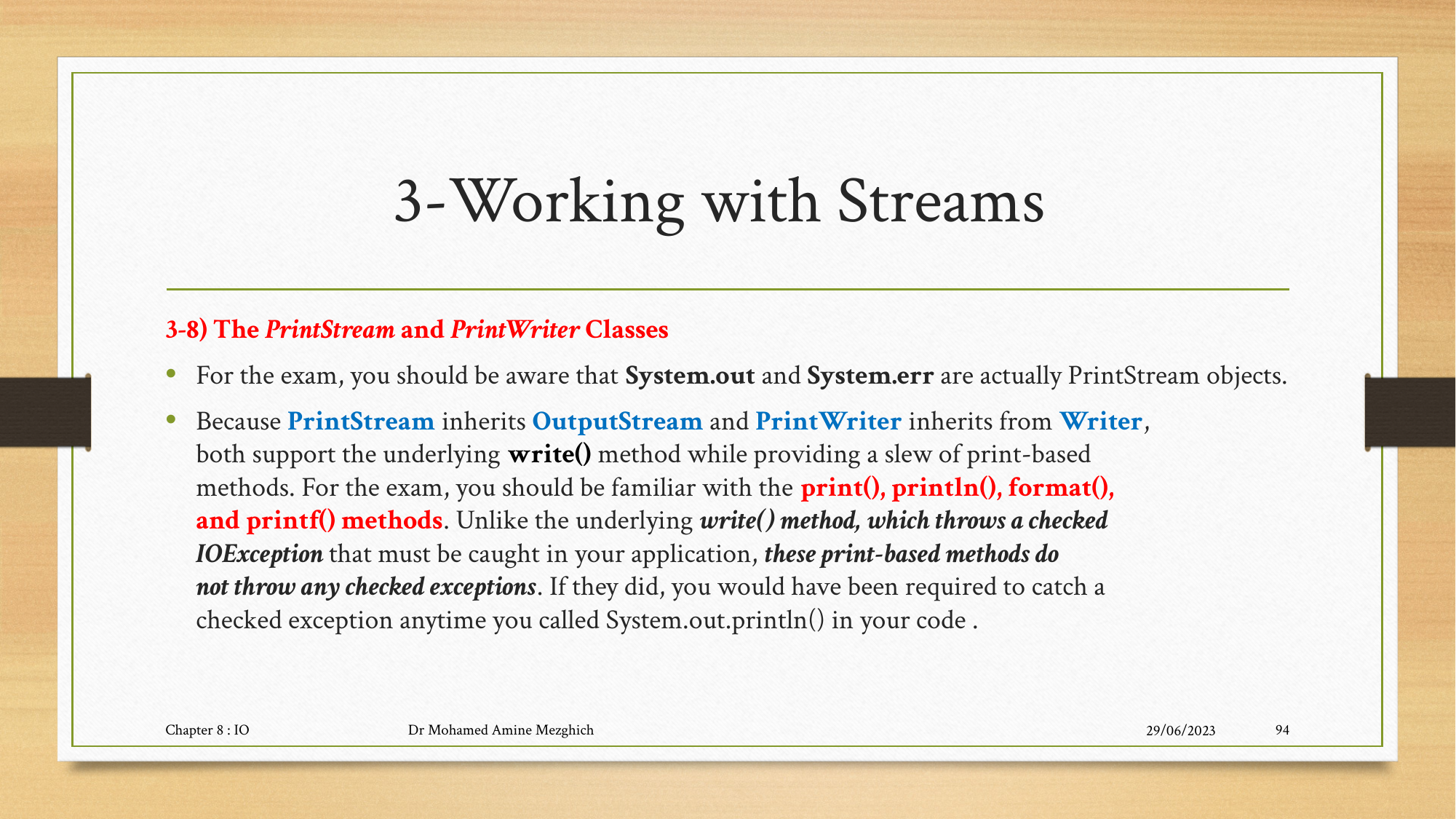

# 3-Working with Streams
3-8) The PrintStream and PrintWriter Classes
For the exam, you should be aware that System.out and System.err are actually PrintStream objects.
Because PrintStream inherits OutputStream and PrintWriter inherits from Writer,
both support the underlying write() method while providing a slew of print-based
methods. For the exam, you should be familiar with the print(), println(), format(),
and printf() methods. Unlike the underlying write() method, which throws a checked
IOException that must be caught in your application, these print-based methods do
not throw any checked exceptions. If they did, you would have been required to catch a
checked exception anytime you called System.out.println() in your code .
Chapter 8 : IO                                              Dr Mohamed Amine Mezghich
29/06/2023
94